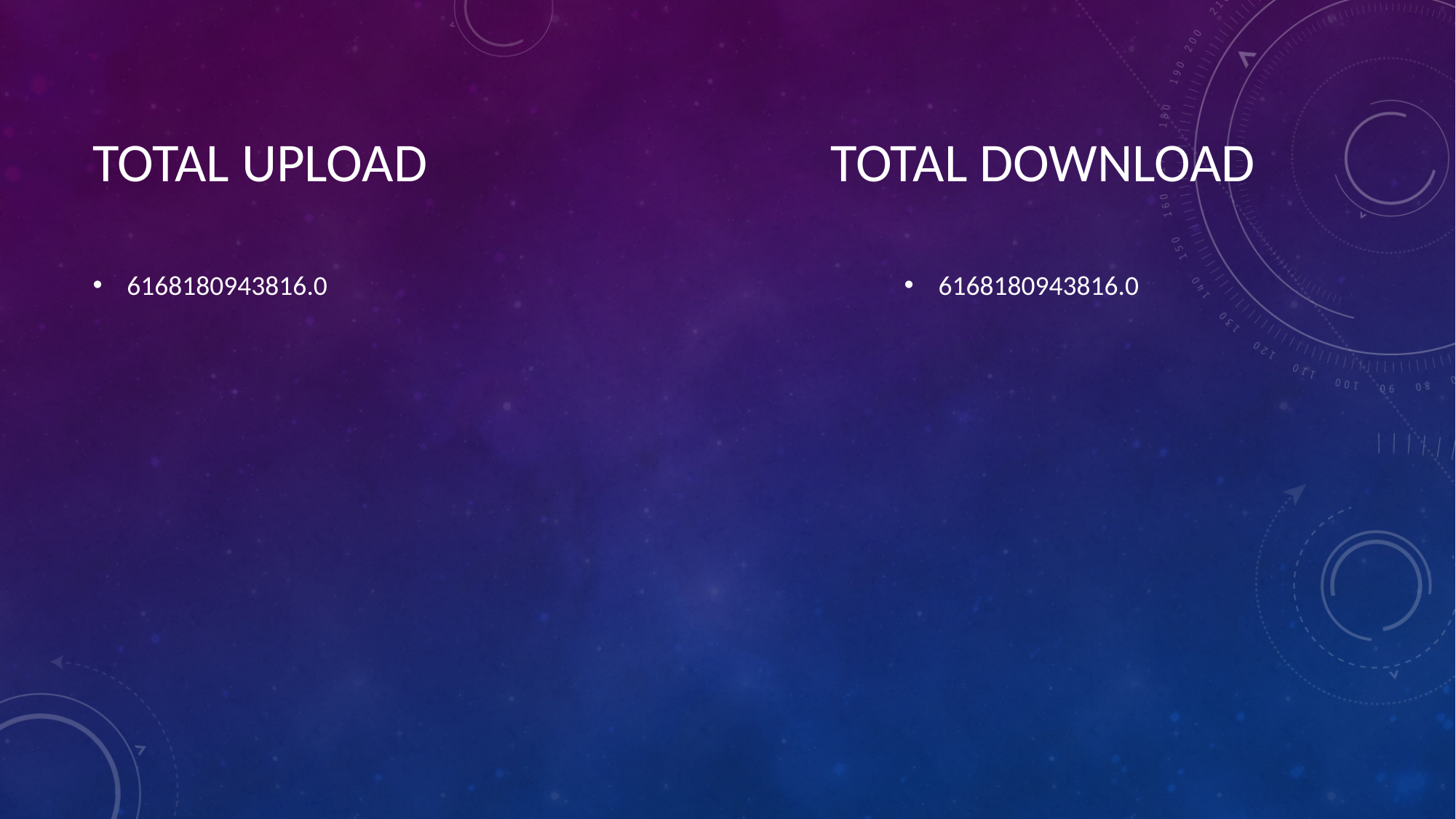

Total Download
# Total Upload
6168180943816.0
6168180943816.0